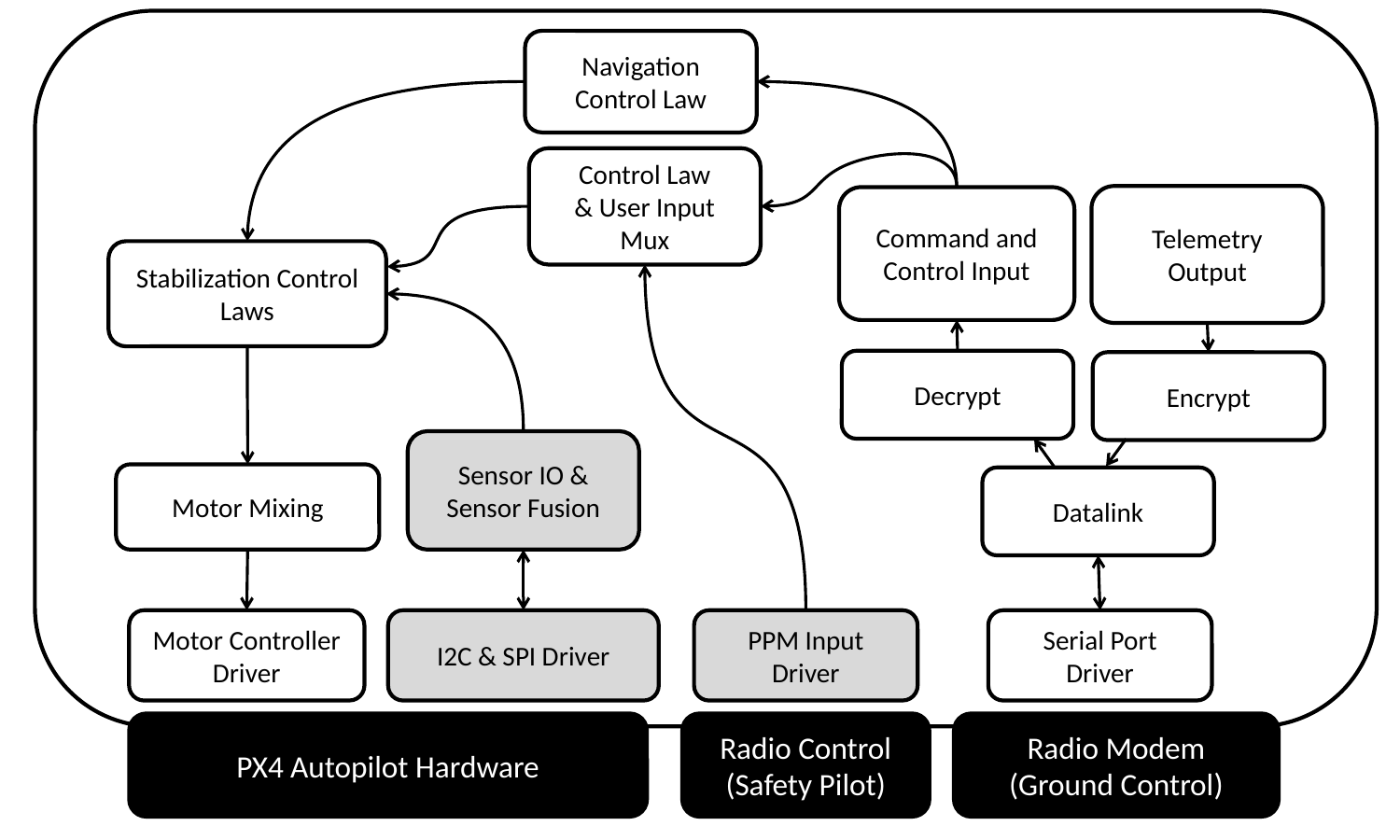

Navigation
Control Law
Control Law
& User Input Mux
Telemetry Output
Command and Control Input
Stabilization Control Laws
Decrypt
Encrypt
Sensor IO &
Sensor Fusion
Motor Mixing
Datalink
Motor Controller Driver
I2C & SPI Driver
PPM Input Driver
Serial Port Driver
PX4 Autopilot Hardware
Radio Control
(Safety Pilot)
Radio Modem
(Ground Control)